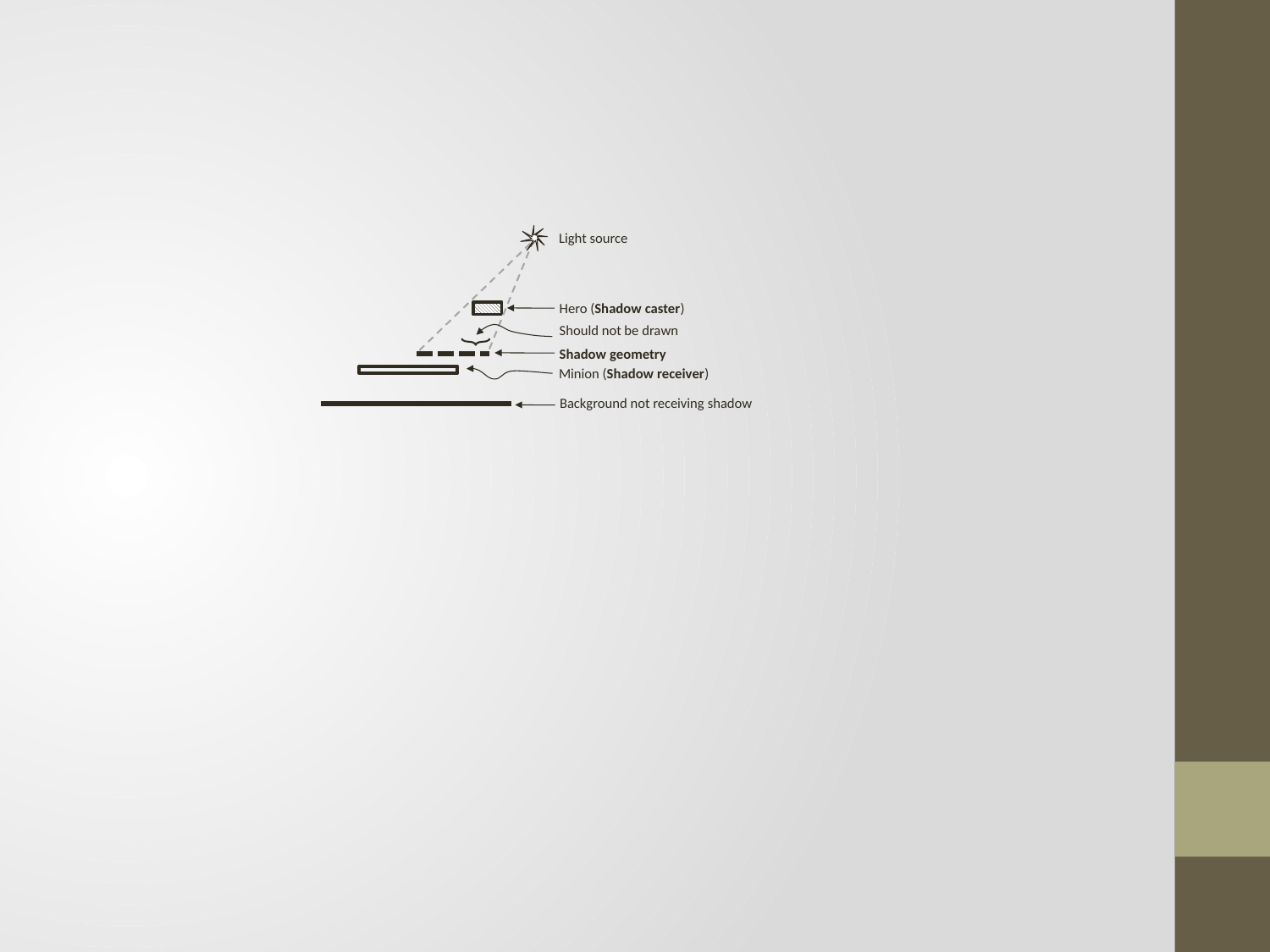

Light source

Hero (Shadow caster)

Should not be drawn

Shadow geometry
Minion (Shadow receiver)

Background not receiving shadow